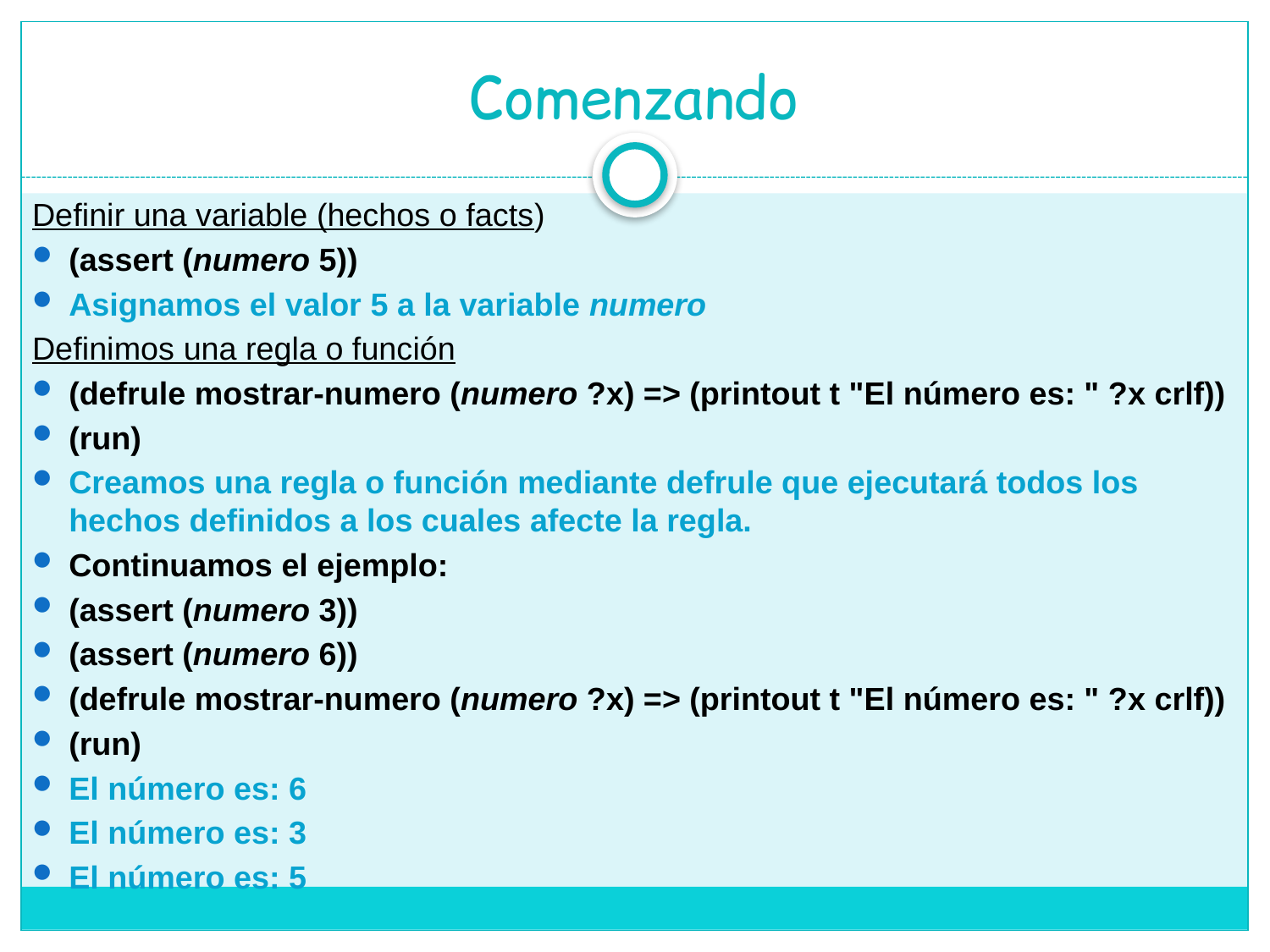

# Comenzando
Definir una variable (hechos o facts)
(assert (numero 5))
Asignamos el valor 5 a la variable numero
Definimos una regla o función
(defrule mostrar-numero (numero ?x) => (printout t "El número es: " ?x crlf))
(run)
Creamos una regla o función mediante defrule que ejecutará todos los hechos definidos a los cuales afecte la regla.
Continuamos el ejemplo:
(assert (numero 3))
(assert (numero 6))
(defrule mostrar-numero (numero ?x) => (printout t "El número es: " ?x crlf))
(run)
El número es: 6
El número es: 3
El número es: 5